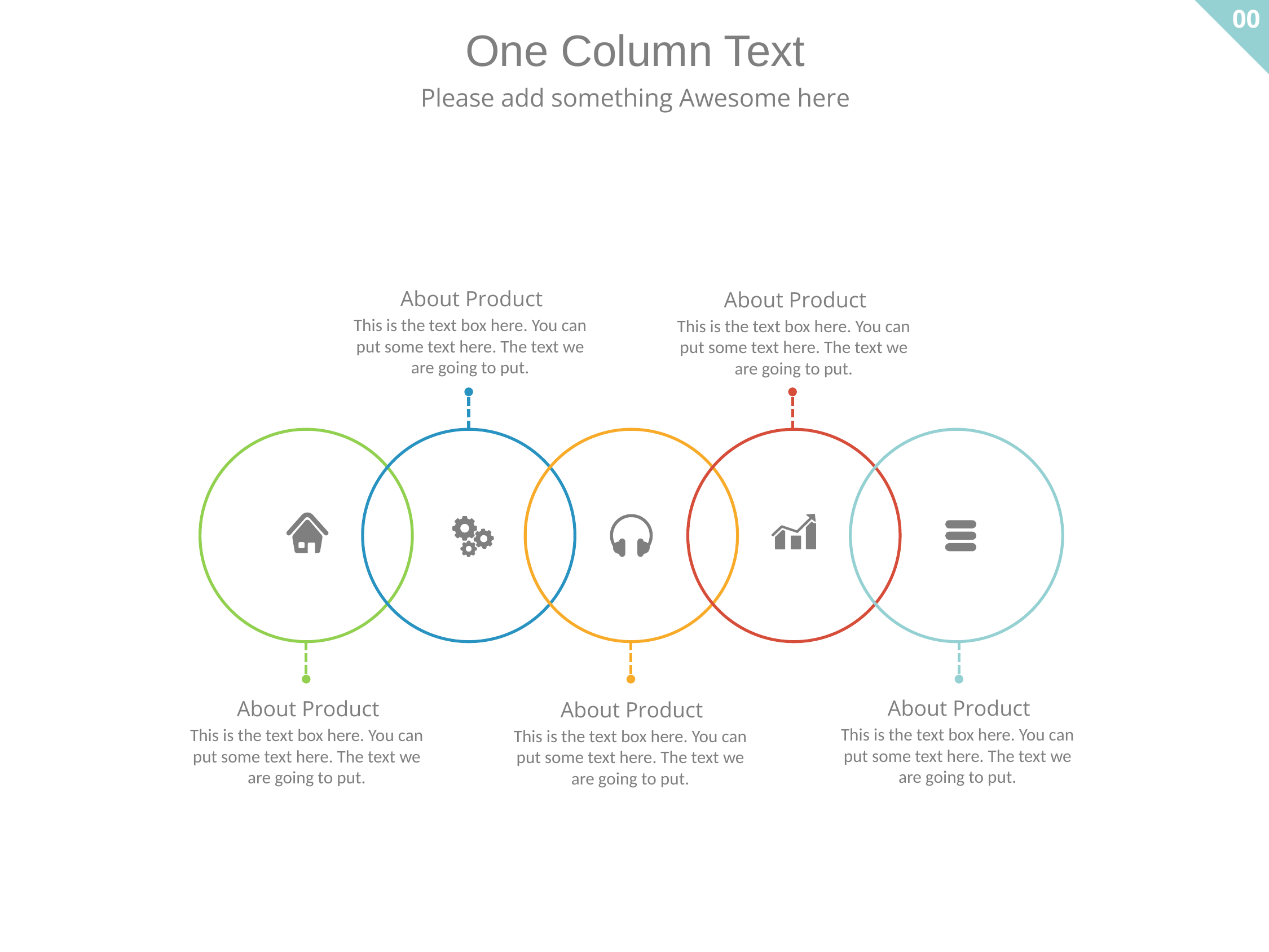

00
One Column Text
Please add something Awesome here
About Product
This is the text box here. You can put some text here. The text we are going to put.
About Product
This is the text box here. You can put some text here. The text we are going to put.

About Product
This is the text box here. You can put some text here. The text we are going to put.
About Product
This is the text box here. You can put some text here. The text we are going to put.
About Product
This is the text box here. You can put some text here. The text we are going to put.